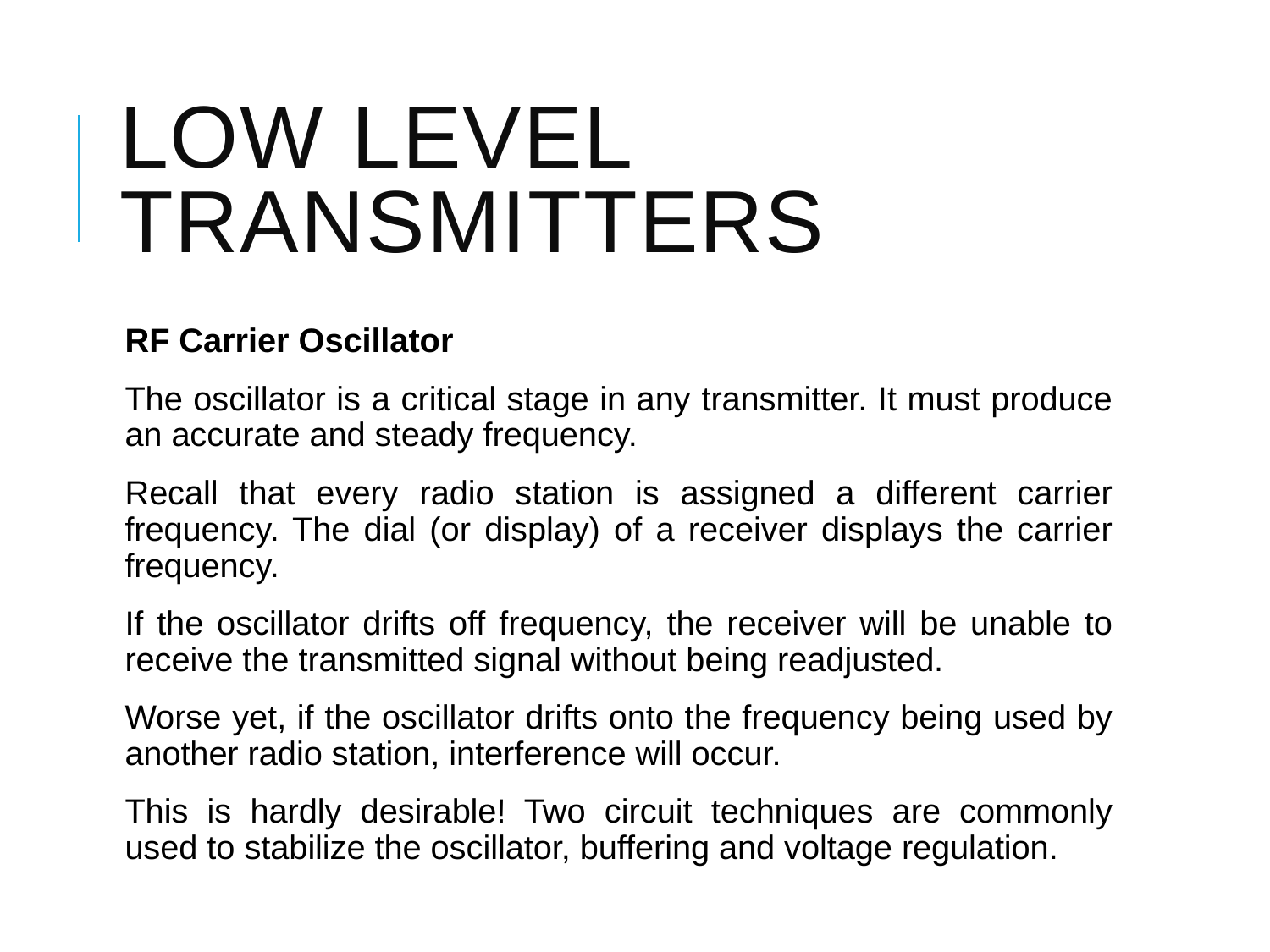

# Low Level Transmitters
RF Carrier Oscillator
The oscillator is a critical stage in any transmitter. It must produce an accurate and steady frequency.
Recall that every radio station is assigned a different carrier frequency. The dial (or display) of a receiver displays the carrier frequency.
If the oscillator drifts off frequency, the receiver will be unable to receive the transmitted signal without being readjusted.
Worse yet, if the oscillator drifts onto the frequency being used by another radio station, interference will occur.
This is hardly desirable! Two circuit techniques are commonly used to stabilize the oscillator, buffering and voltage regulation.